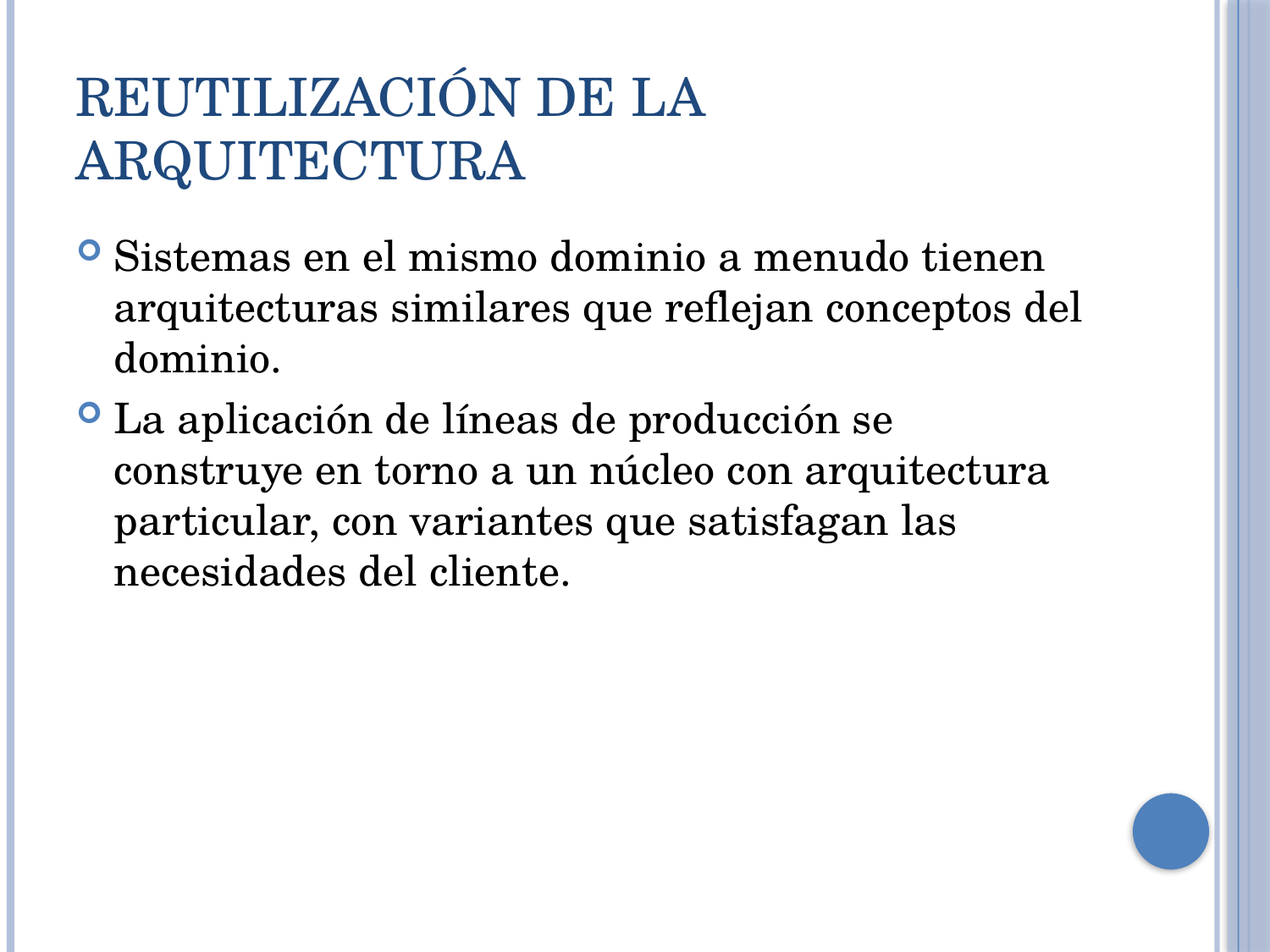

# Reutilización de la arquitectura
Sistemas en el mismo dominio a menudo tienen arquitecturas similares que reflejan conceptos del dominio.
La aplicación de líneas de producción se construye en torno a un núcleo con arquitectura particular, con variantes que satisfagan las necesidades del cliente.